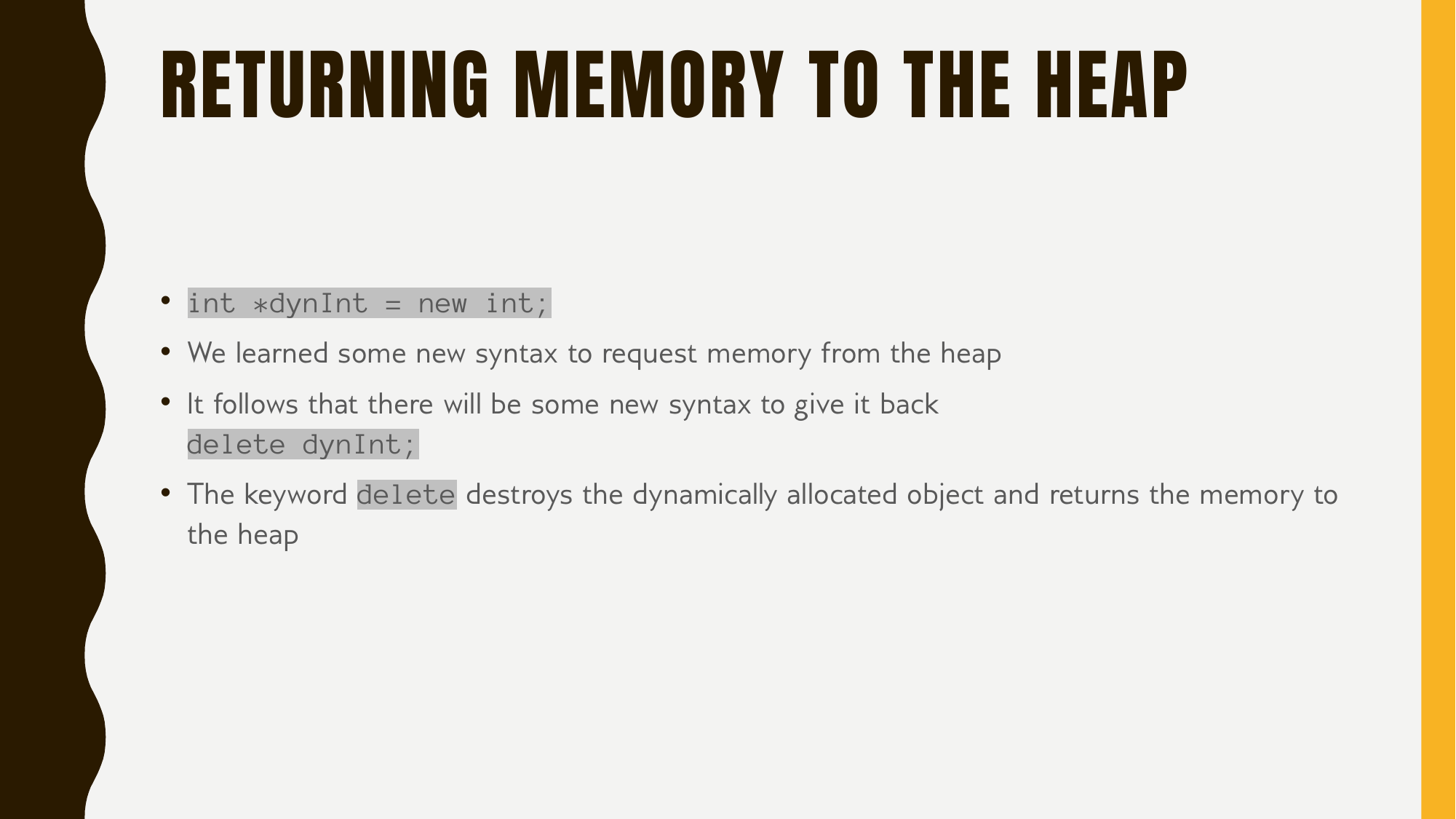

# Returning Memory to the Heap
int *dynInt = new int;
We learned some new syntax to request memory from the heap
It follows that there will be some new syntax to give it back
delete dynInt;
The keyword delete destroys the dynamically allocated object and returns the memory to the heap